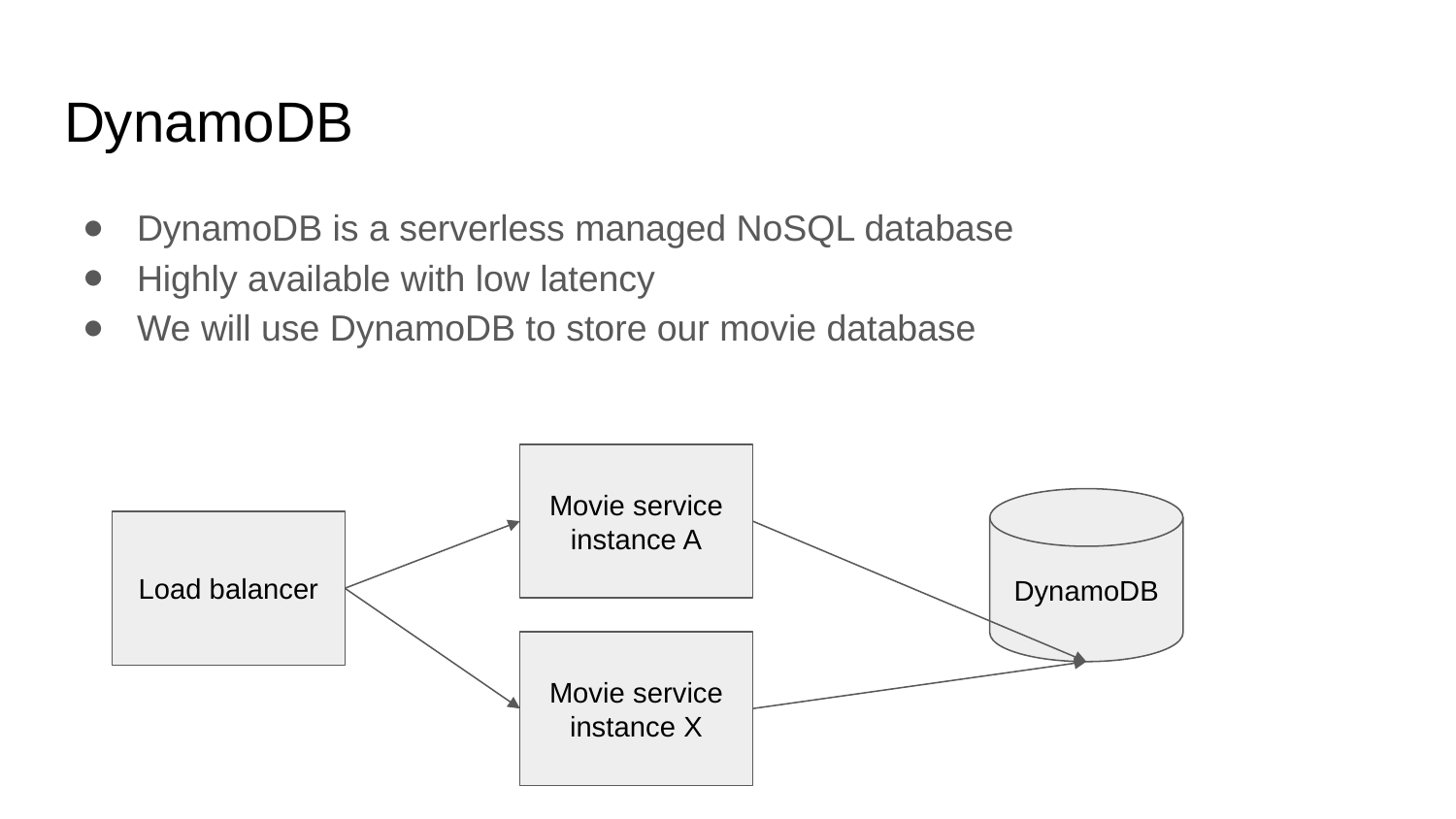

# DynamoDB
DynamoDB is a serverless managed NoSQL database
Highly available with low latency
We will use DynamoDB to store our movie database
Movie service
instance A
DynamoDB
Load balancer
Movie service instance X